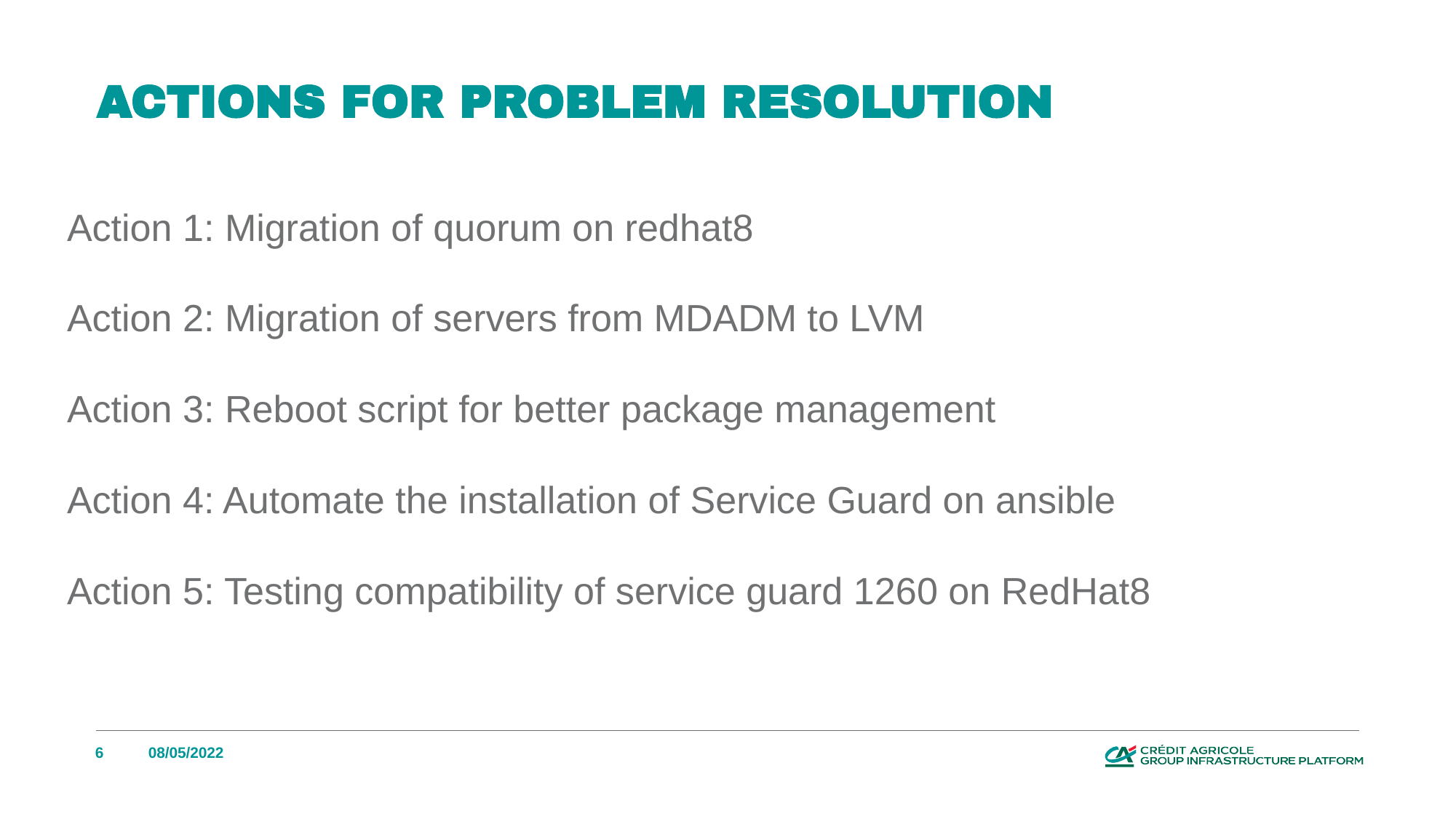

# Actions for problem resolution
Action 1: Migration of quorum on redhat8

Action 2: Migration of servers from MDADM to LVM

Action 3: Reboot script for better package management

Action 4: Automate the installation of Service Guard on ansible

Action 5: Testing compatibility of service guard 1260 on RedHat8

6
08/05/2022